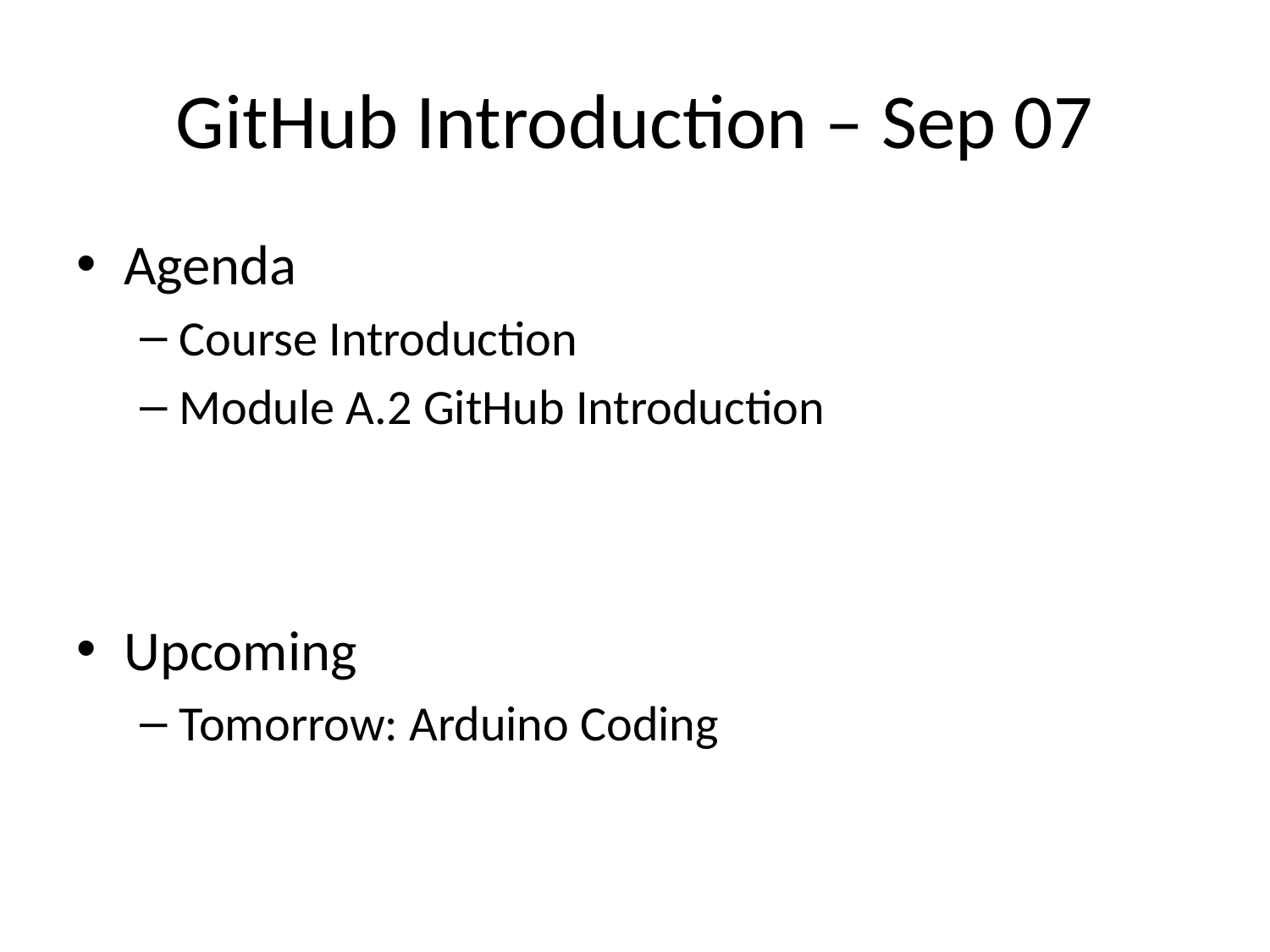

# GitHub Introduction – Sep 07
Agenda
Course Introduction
Module A.2 GitHub Introduction

Upcoming
Tomorrow: Arduino Coding